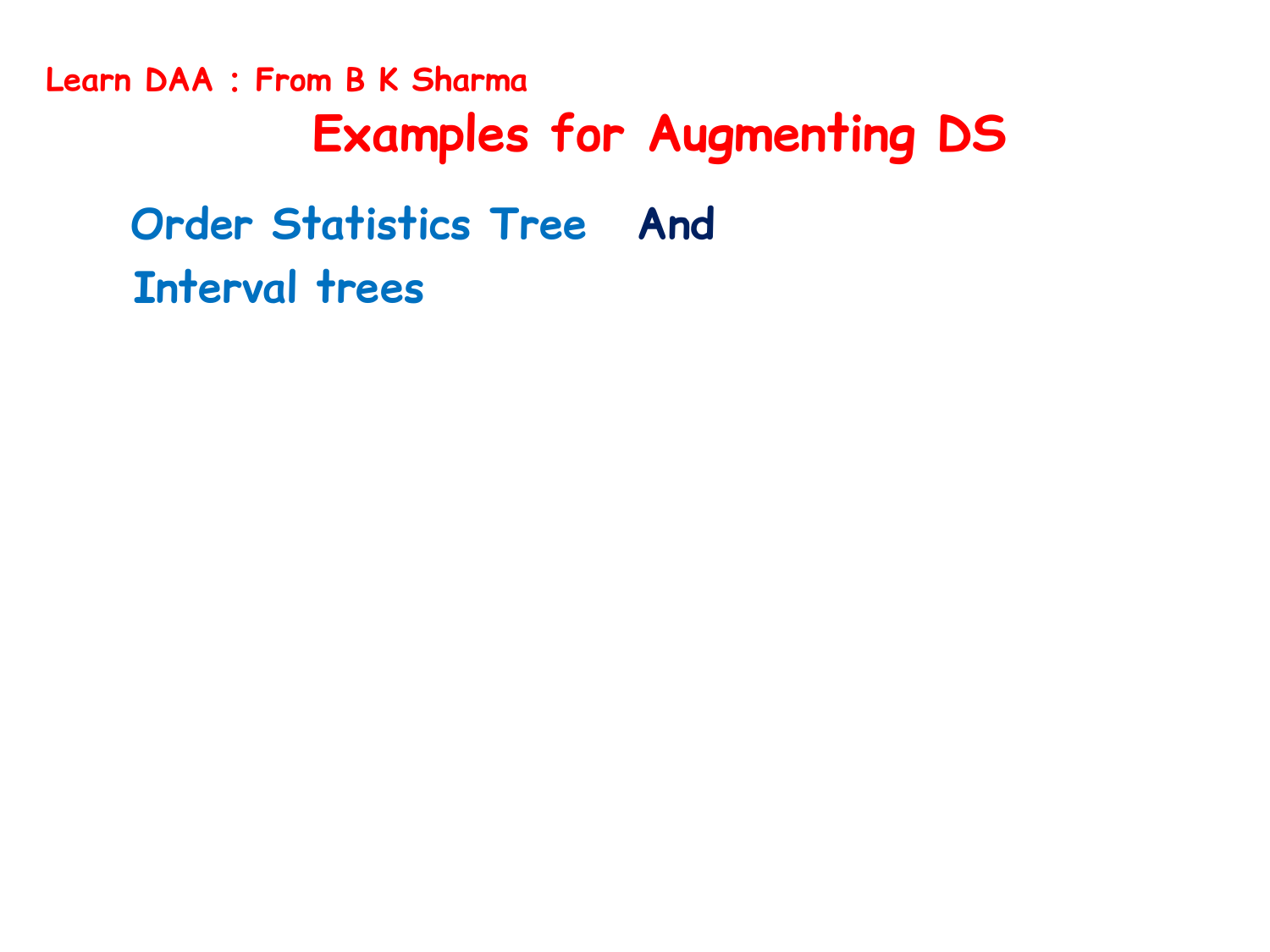

Learn DAA : From B K Sharma
Examples for Augmenting DS
Order Statistics Tree
And
Interval trees